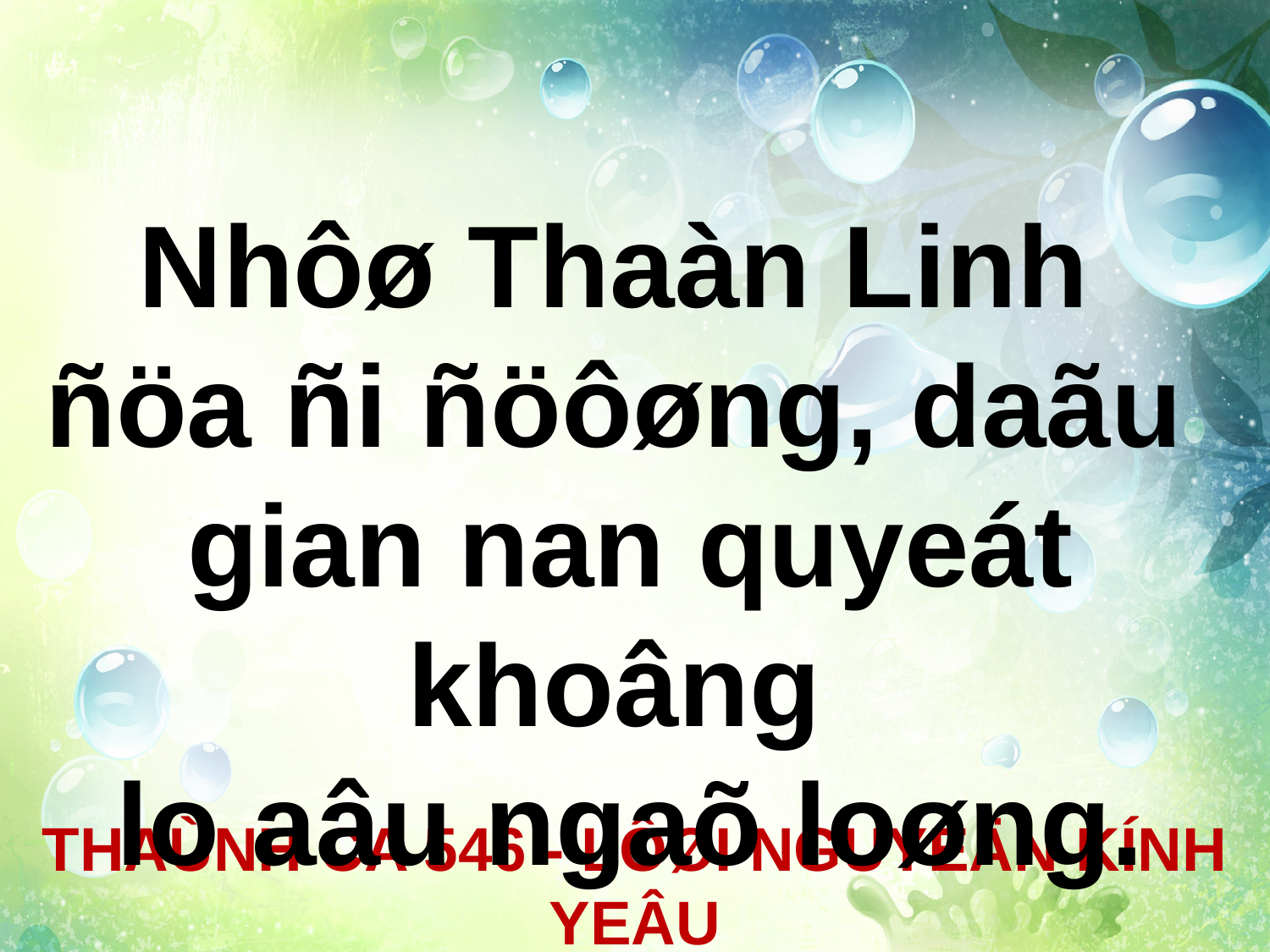

Nhôø Thaàn Linh
ñöa ñi ñöôøng, daãu
gian nan quyeát khoâng
lo aâu ngaõ loøng.
THAÙNH CA 546 - LÔØI NGUYEÄN KÍNH YEÂU